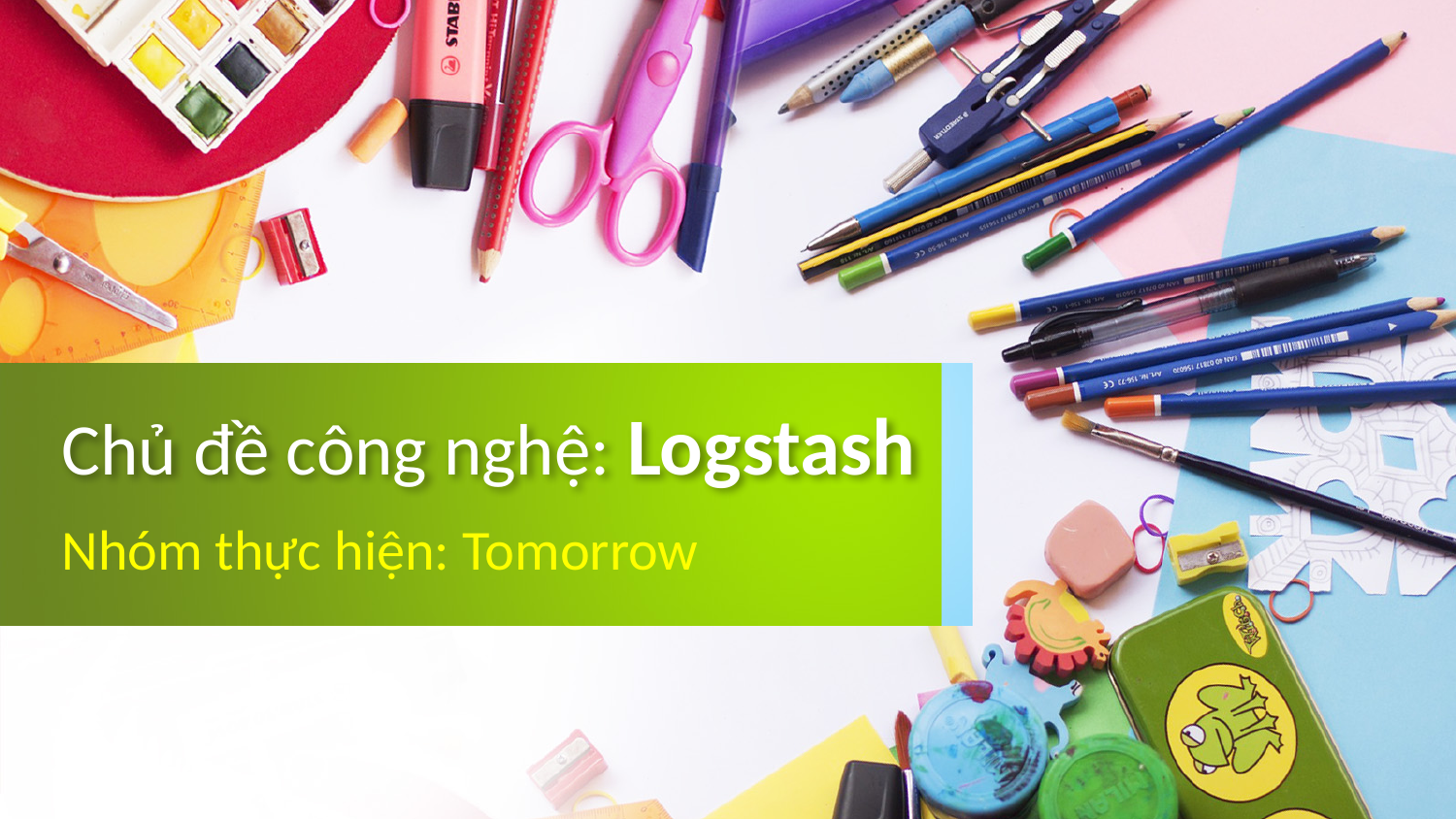

# Chủ đề công nghệ: Logstash
Nhóm thực hiện: Tomorrow